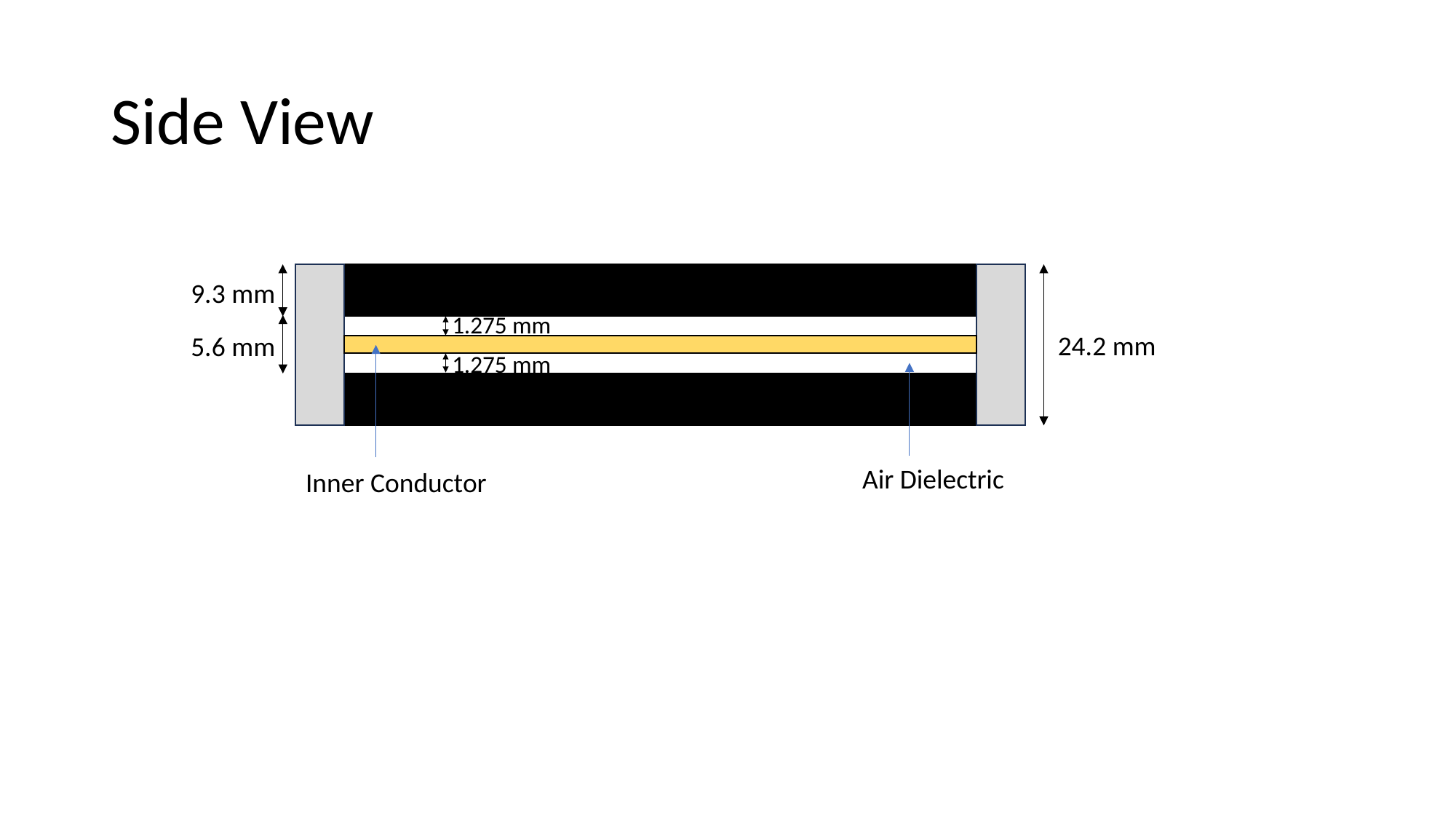

# Side View

9.3 mm
1.275 mm
24.2 mm
5.6 mm

1.275 mm

Air Dielectric
Inner Conductor